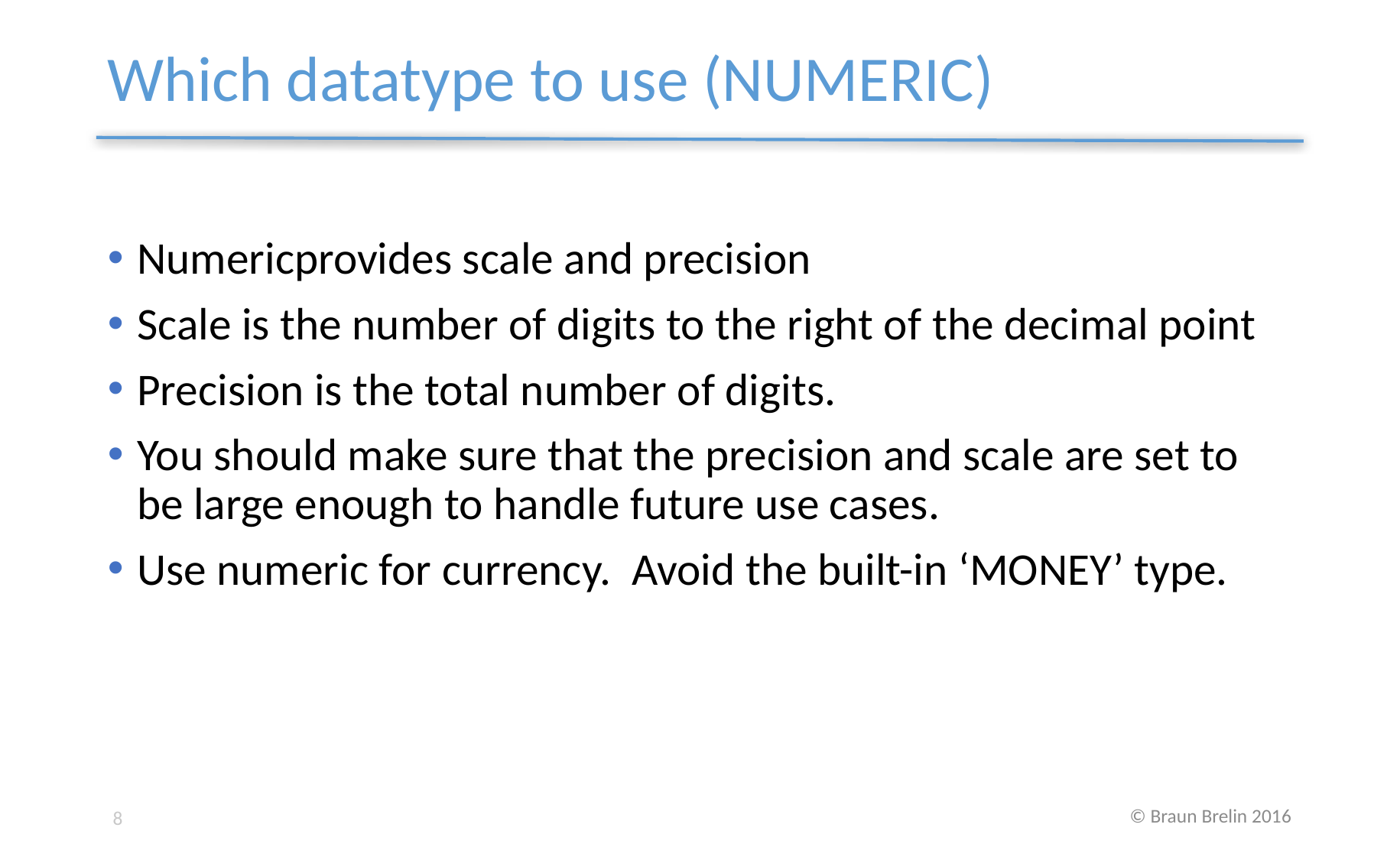

# Which datatype to use (NUMERIC)

Numericprovides scale and precision
Scale is the number of digits to the right of the decimal point
Precision is the total number of digits.
You should make sure that the precision and scale are set to be large enough to handle future use cases.
Use numeric for currency.  Avoid the built-in ‘MONEY’ type.
8